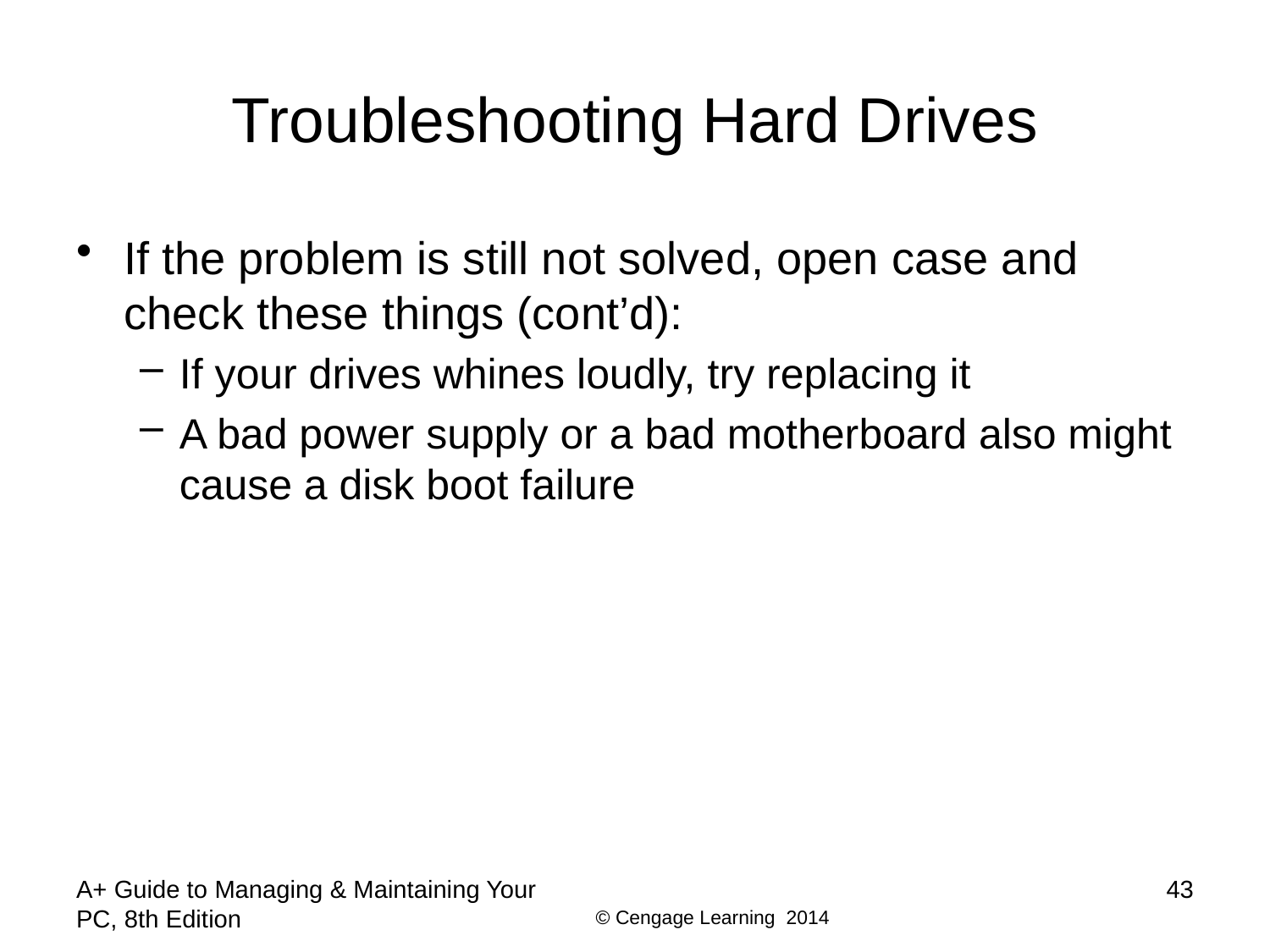

# Troubleshooting Hard Drives
If the problem is still not solved, open case and check these things (cont’d):
If your drives whines loudly, try replacing it
A bad power supply or a bad motherboard also might cause a disk boot failure
A+ Guide to Managing & Maintaining Your PC, 8th Edition
43